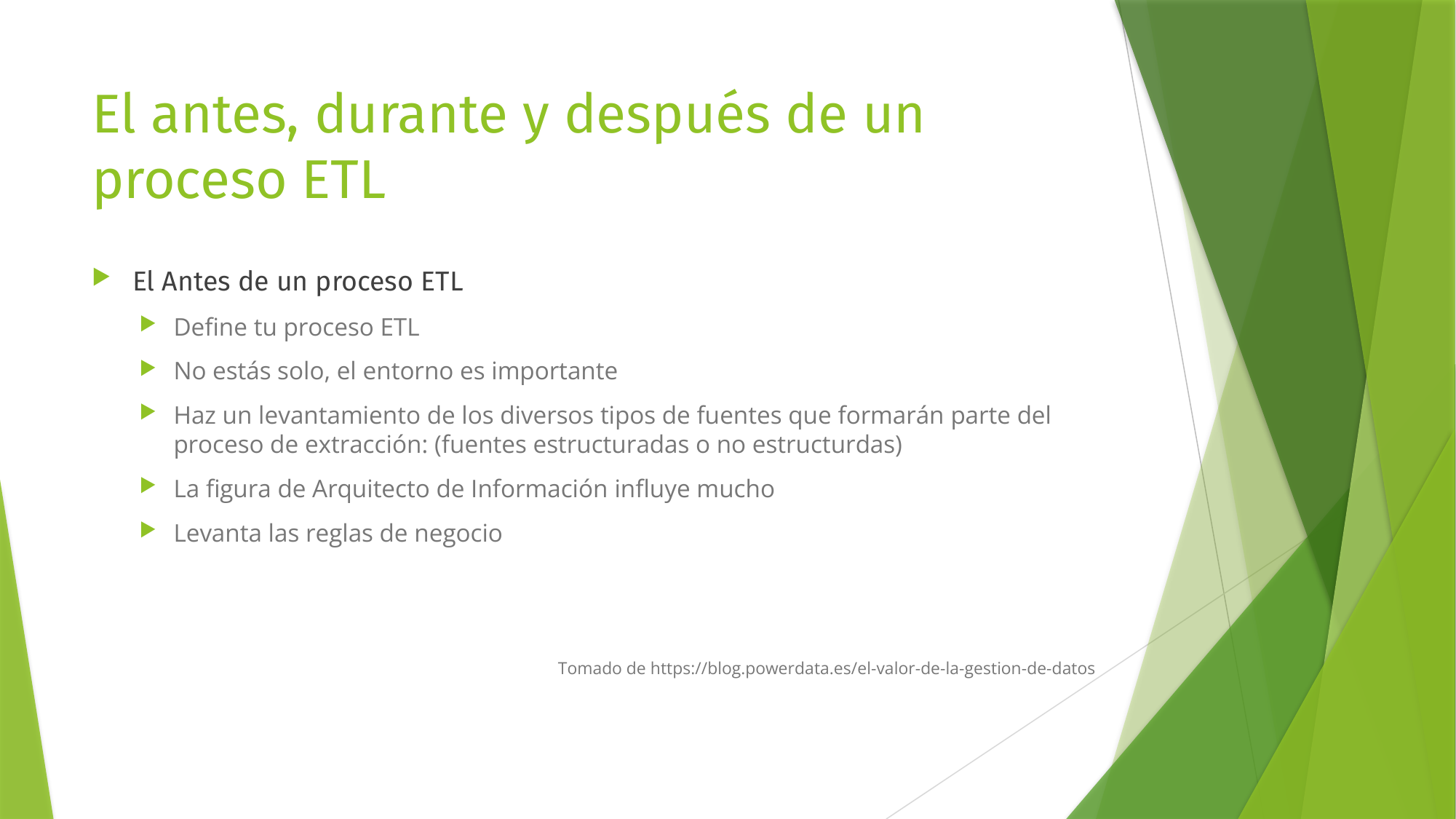

# El antes, durante y después de un proceso ETL
El Antes de un proceso ETL
Define tu proceso ETL
No estás solo, el entorno es importante
Haz un levantamiento de los diversos tipos de fuentes que formarán parte del proceso de extracción: (fuentes estructuradas o no estructurdas)
La figura de Arquitecto de Información influye mucho
Levanta las reglas de negocio

Tomado de https://blog.powerdata.es/el-valor-de-la-gestion-de-datos